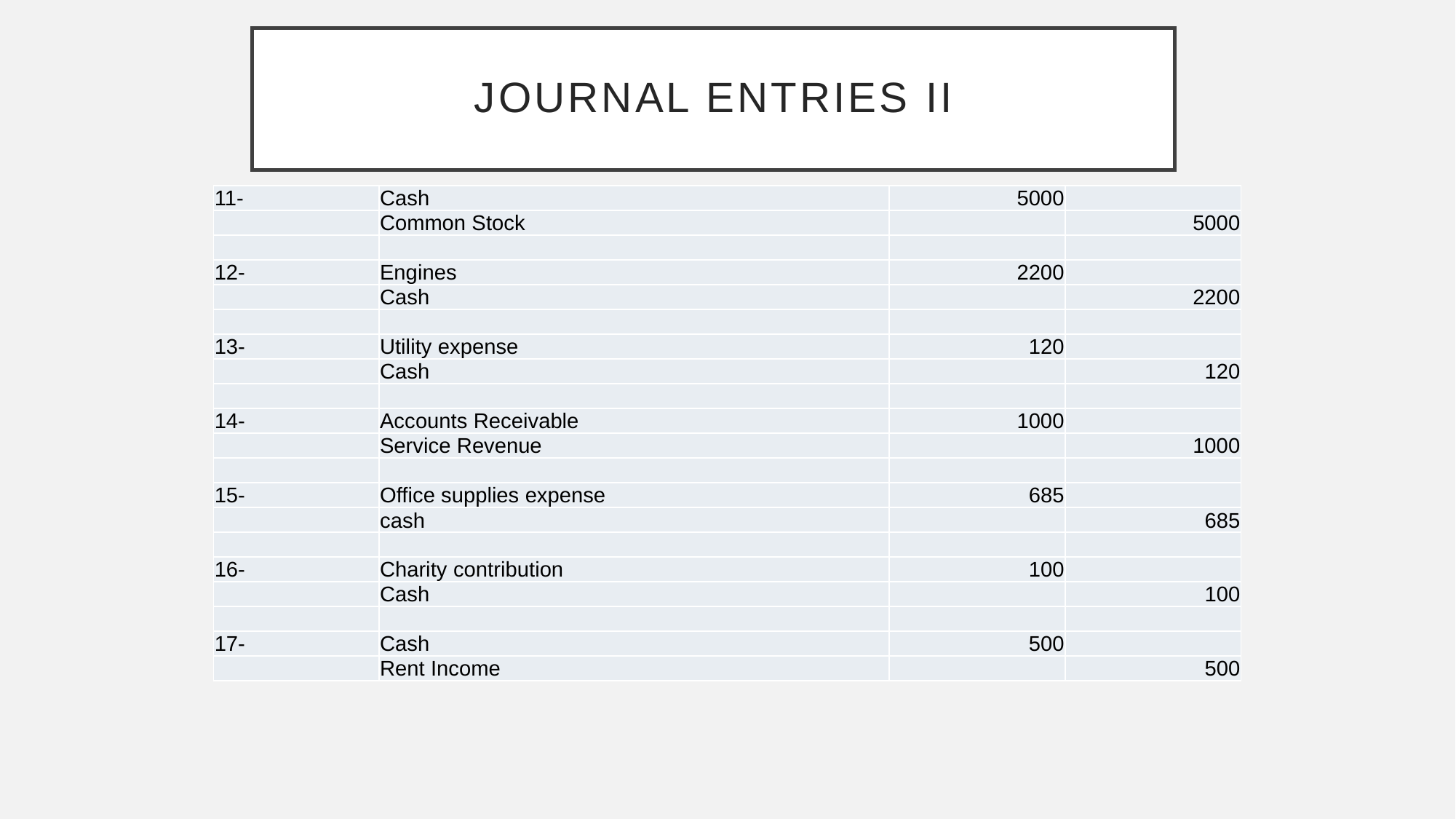

# Journal entries II
| 11- | Cash | 5000 |  |
| --- | --- | --- | --- |
|  | Common Stock |  | 5000 |
|  |  |  |  |
| 12- | Engines | 2200 |  |
|  | Cash |  | 2200 |
|  |  |  |  |
| 13- | Utility expense | 120 |  |
|  | Cash |  | 120 |
|  |  |  |  |
| 14- | Accounts Receivable | 1000 |  |
|  | Service Revenue |  | 1000 |
|  |  |  |  |
| 15- | Office supplies expense | 685 |  |
|  | cash |  | 685 |
|  |  |  |  |
| 16- | Charity contribution | 100 |  |
|  | Cash |  | 100 |
|  |  |  |  |
| 17- | Cash | 500 |  |
|  | Rent Income |  | 500 |